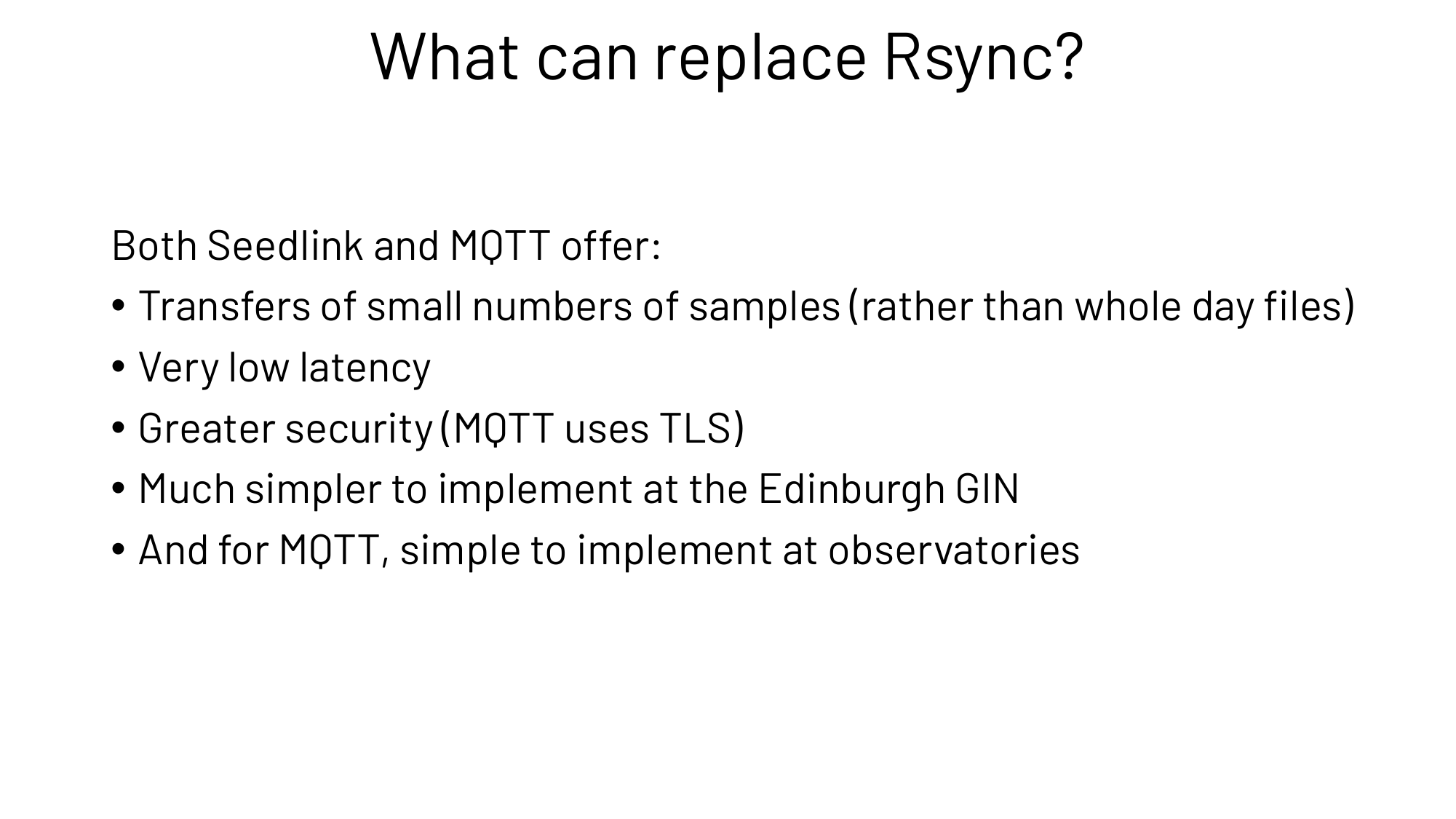

# What can replace Rsync?
Both Seedlink and MQTT offer:
Transfers of small numbers of samples (rather than whole day files)
Very low latency
Greater security (MQTT uses TLS)
Much simpler to implement at the Edinburgh GIN
And for MQTT, simple to implement at observatories